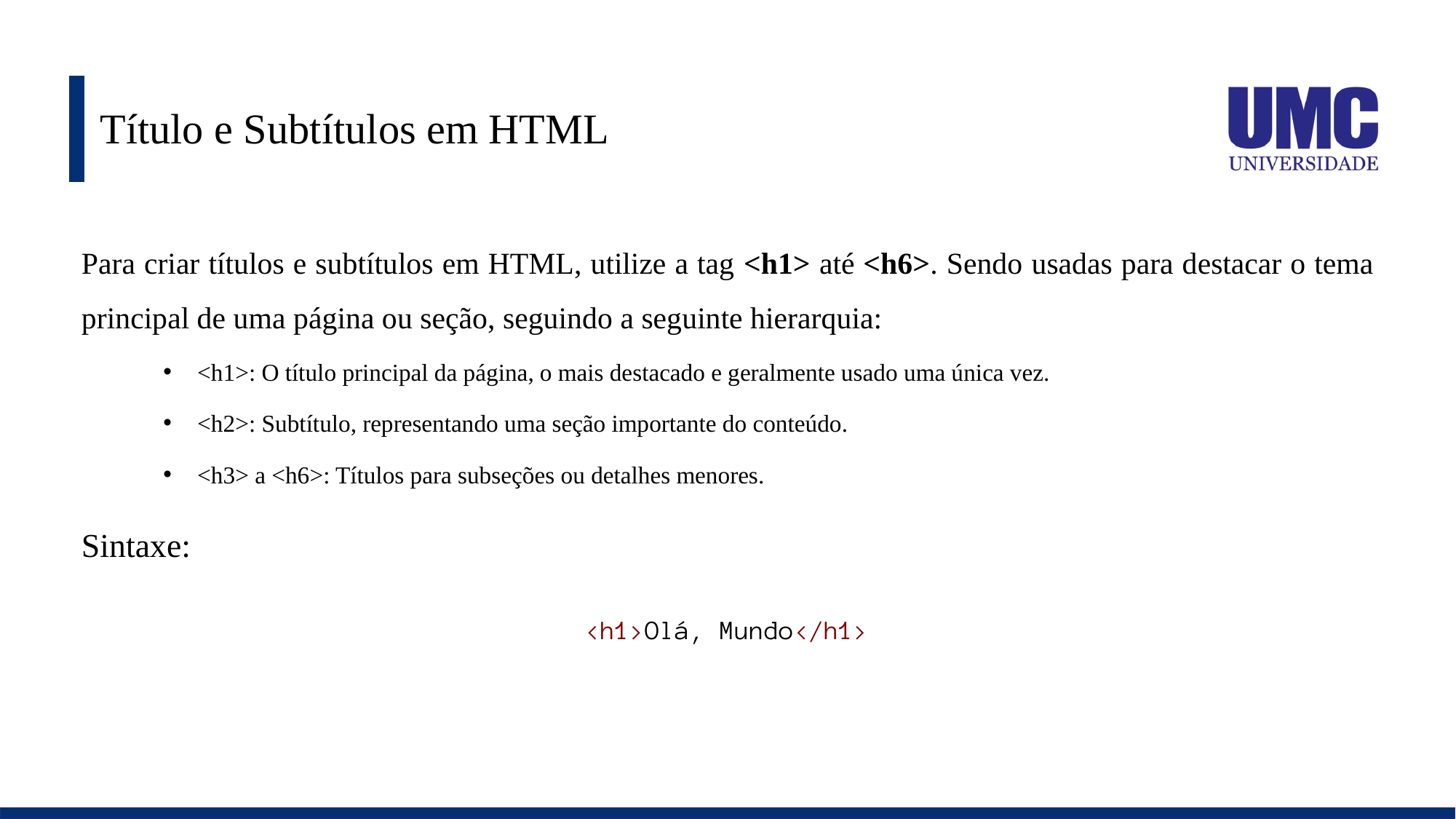

# Título e Subtítulos em HTML
Para criar títulos e subtítulos em HTML, utilize a tag <h1> até <h6>. Sendo usadas para destacar o tema principal de uma página ou seção, seguindo a seguinte hierarquia:
<h1>: O título principal da página, o mais destacado e geralmente usado uma única vez.
<h2>: Subtítulo, representando uma seção importante do conteúdo.
<h3> a <h6>: Títulos para subseções ou detalhes menores.
Sintaxe:
<h1>Olá, Mundo</h1>